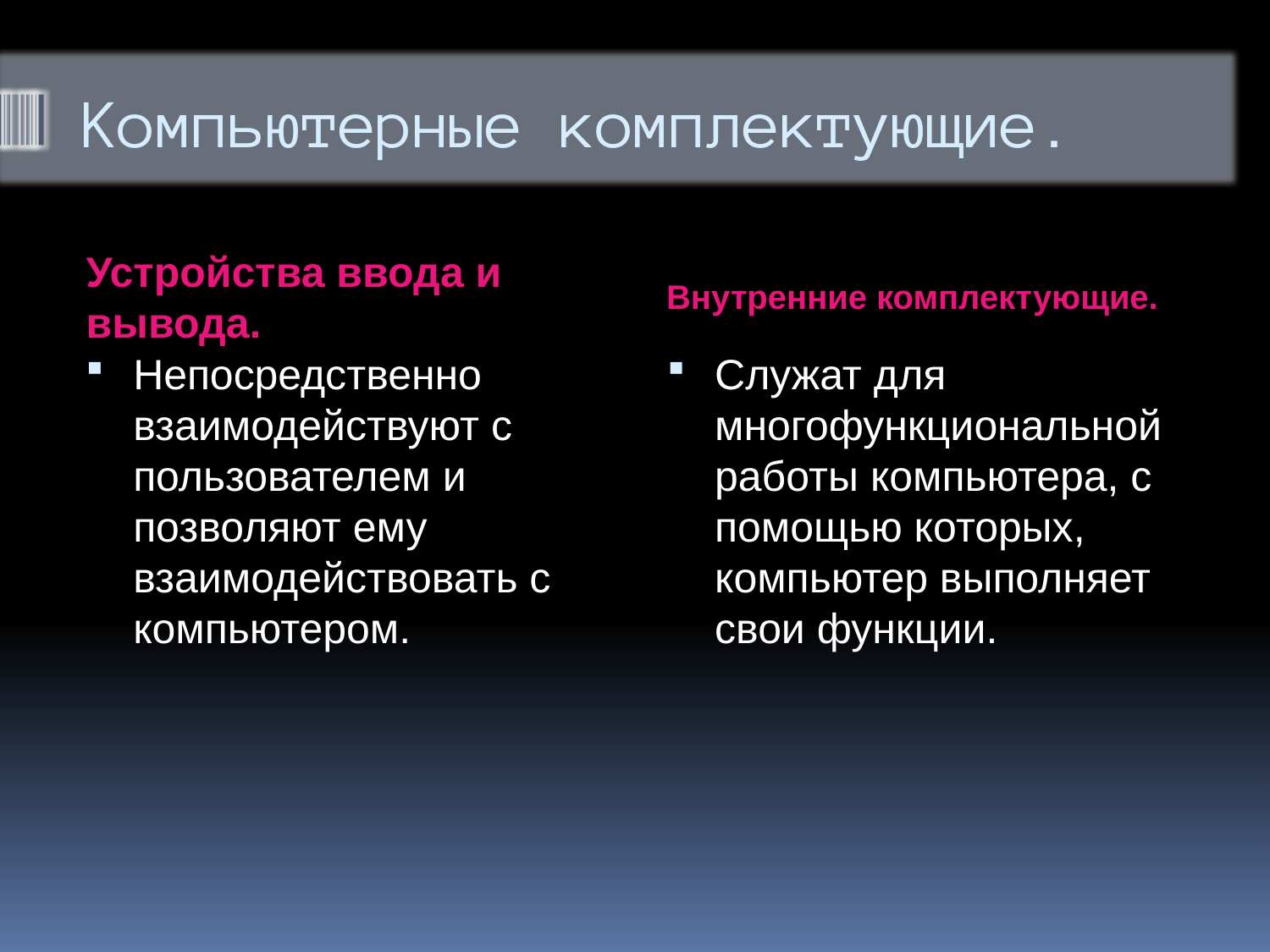

# Компьютерные комплектующие.
Устройства ввода и вывода.
Внутренние комплектующие.
Непосредственно взаимодействуют с пользователем и позволяют ему взаимодействовать с компьютером.
Служат для многофункциональной работы компьютера, с помощью которых, компьютер выполняет свои функции.